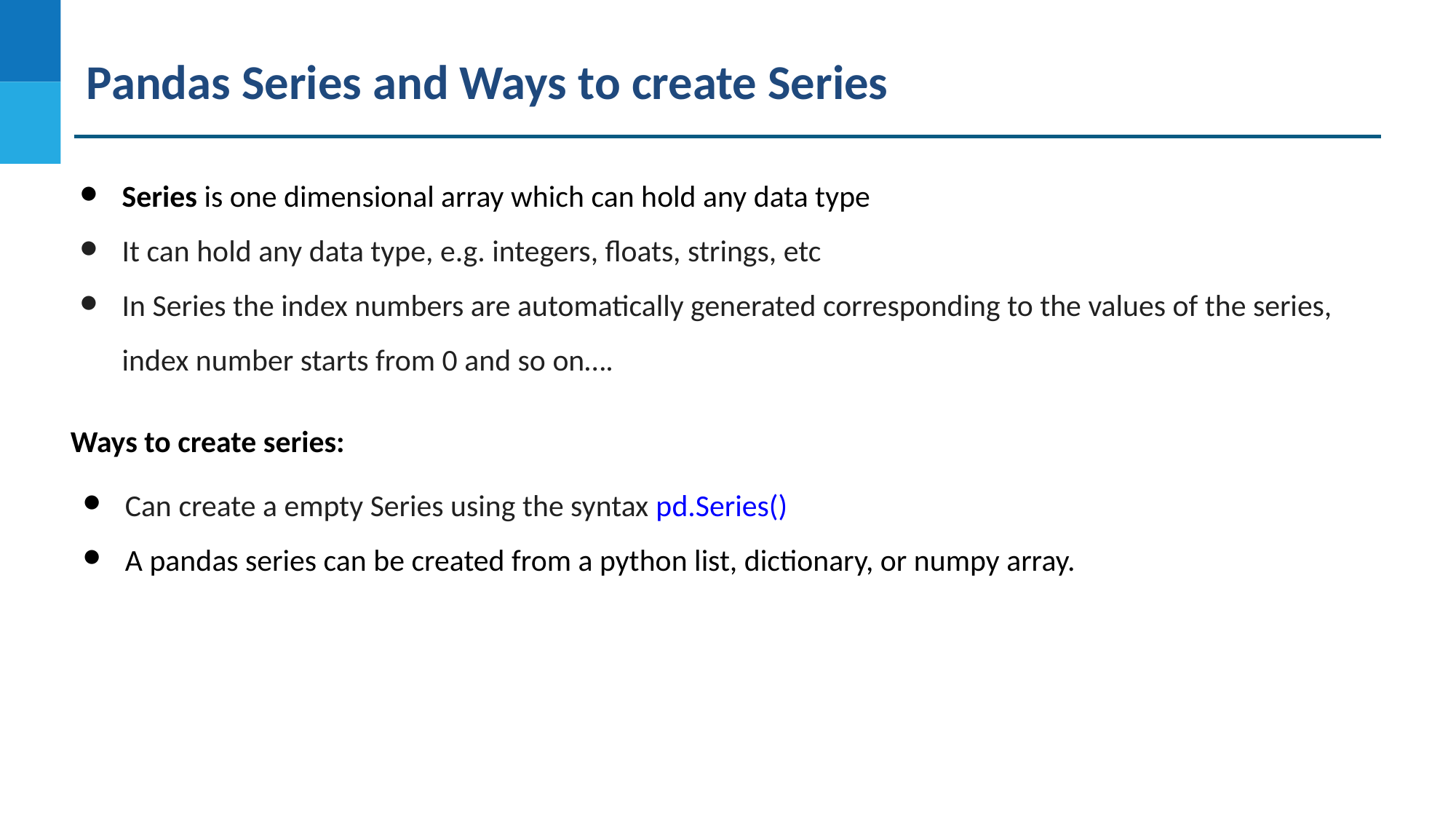

Pandas Series and Ways to create Series
Series is one dimensional array which can hold any data type
It can hold any data type, e.g. integers, floats, strings, etc
In Series the index numbers are automatically generated corresponding to the values of the series, index number starts from 0 and so on….
Ways to create series:
Can create a empty Series using the syntax pd.Series()
A pandas series can be created from a python list, dictionary, or numpy array.